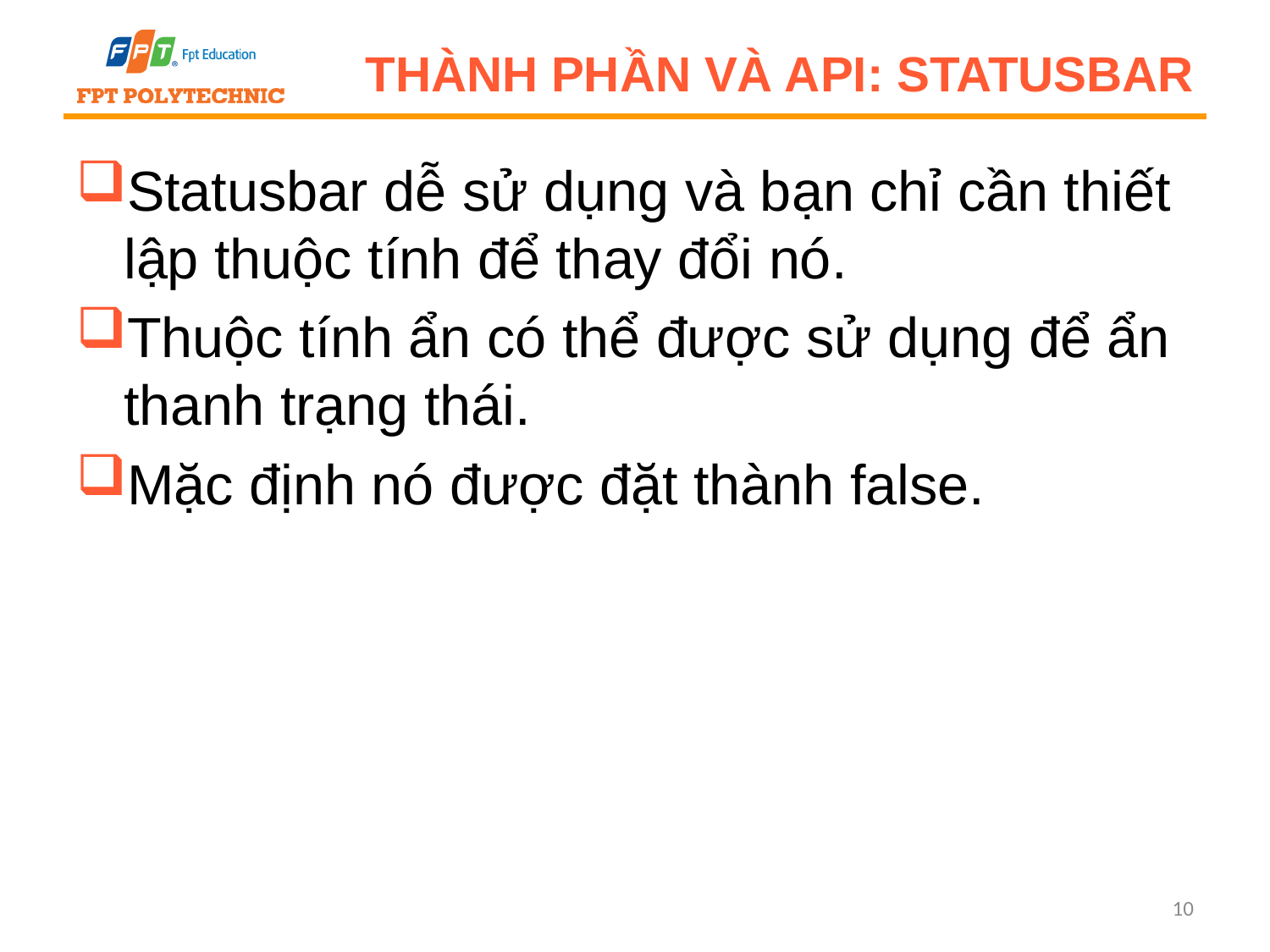

# Thành phần và API: Statusbar
Statusbar dễ sử dụng và bạn chỉ cần thiết lập thuộc tính để thay đổi nó.
Thuộc tính ẩn có thể được sử dụng để ẩn thanh trạng thái.
Mặc định nó được đặt thành false.
10